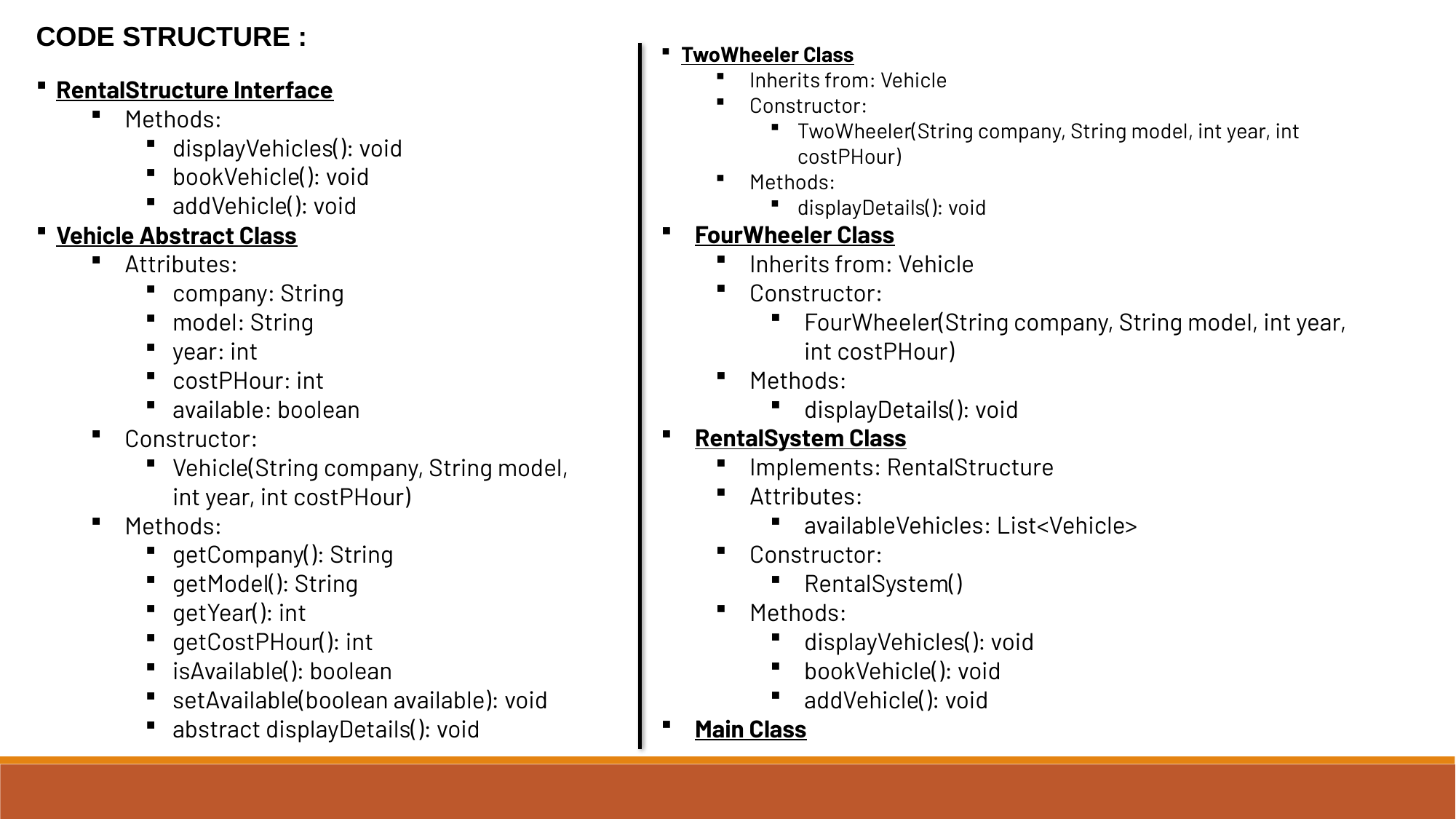

CODE STRUCTURE :
TwoWheeler Class
Inherits from: Vehicle
Constructor:
TwoWheeler(String company, String model, int year, int costPHour)
Methods:
displayDetails(): void
FourWheeler Class
Inherits from: Vehicle
Constructor:
FourWheeler(String company, String model, int year, int costPHour)
Methods:
displayDetails(): void
RentalSystem Class
Implements: RentalStructure
Attributes:
availableVehicles: List<Vehicle>
Constructor:
RentalSystem()
Methods:
displayVehicles(): void
bookVehicle(): void
addVehicle(): void
Main Class
RentalStructure Interface
Methods:
displayVehicles(): void
bookVehicle(): void
addVehicle(): void
Vehicle Abstract Class
Attributes:
company: String
model: String
year: int
costPHour: int
available: boolean
Constructor:
Vehicle(String company, String model, int year, int costPHour)
Methods:
getCompany(): String
getModel(): String
getYear(): int
getCostPHour(): int
isAvailable(): boolean
setAvailable(boolean available): void
abstract displayDetails(): void